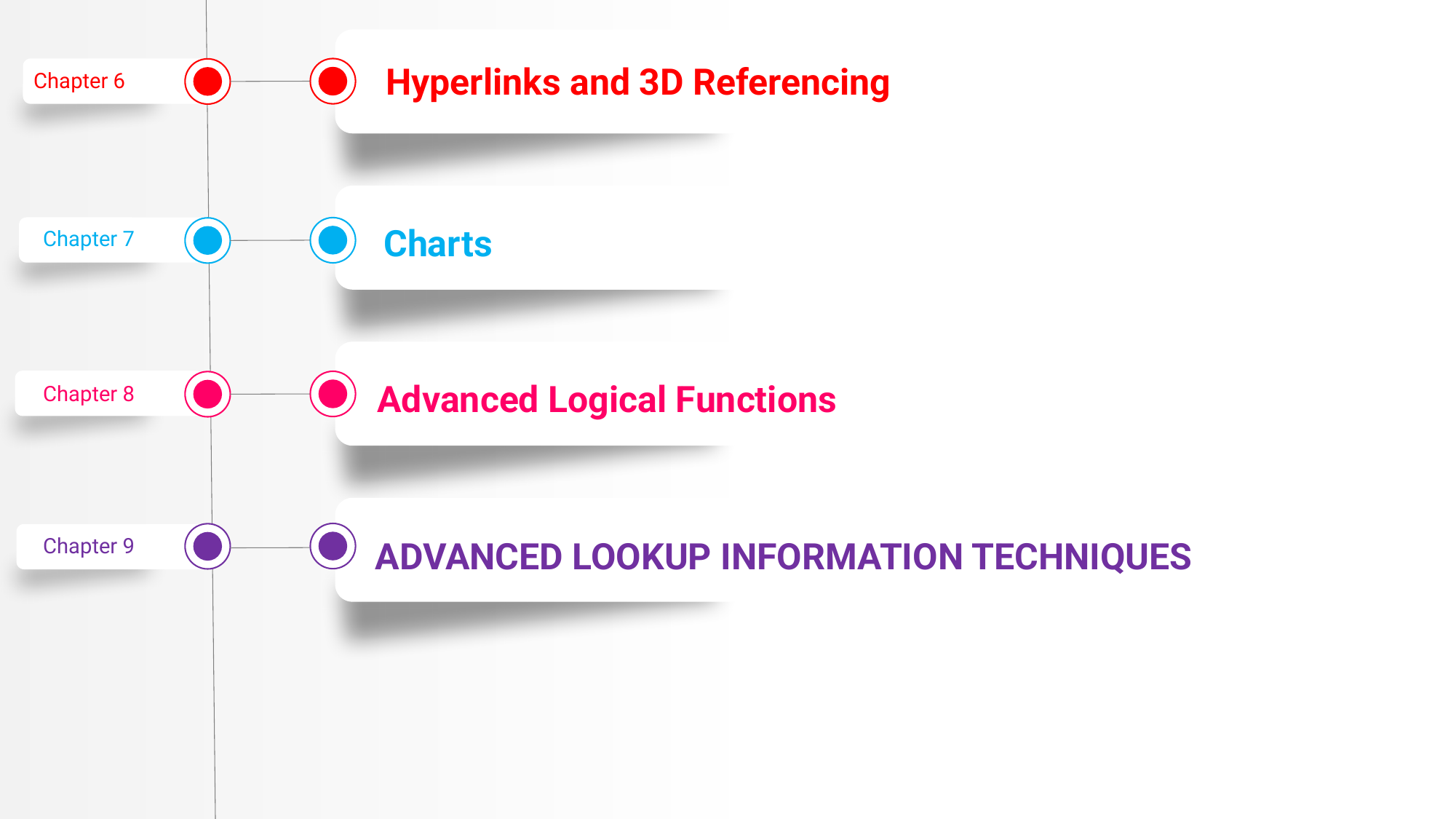

Hyperlinks and 3D Referencing

Chapter 6

 Charts

Chapter 7

Advanced Logical Functions

Chapter 8

 ADVANCED LOOKUP INFORMATION TECHNIQUES

Chapter 9